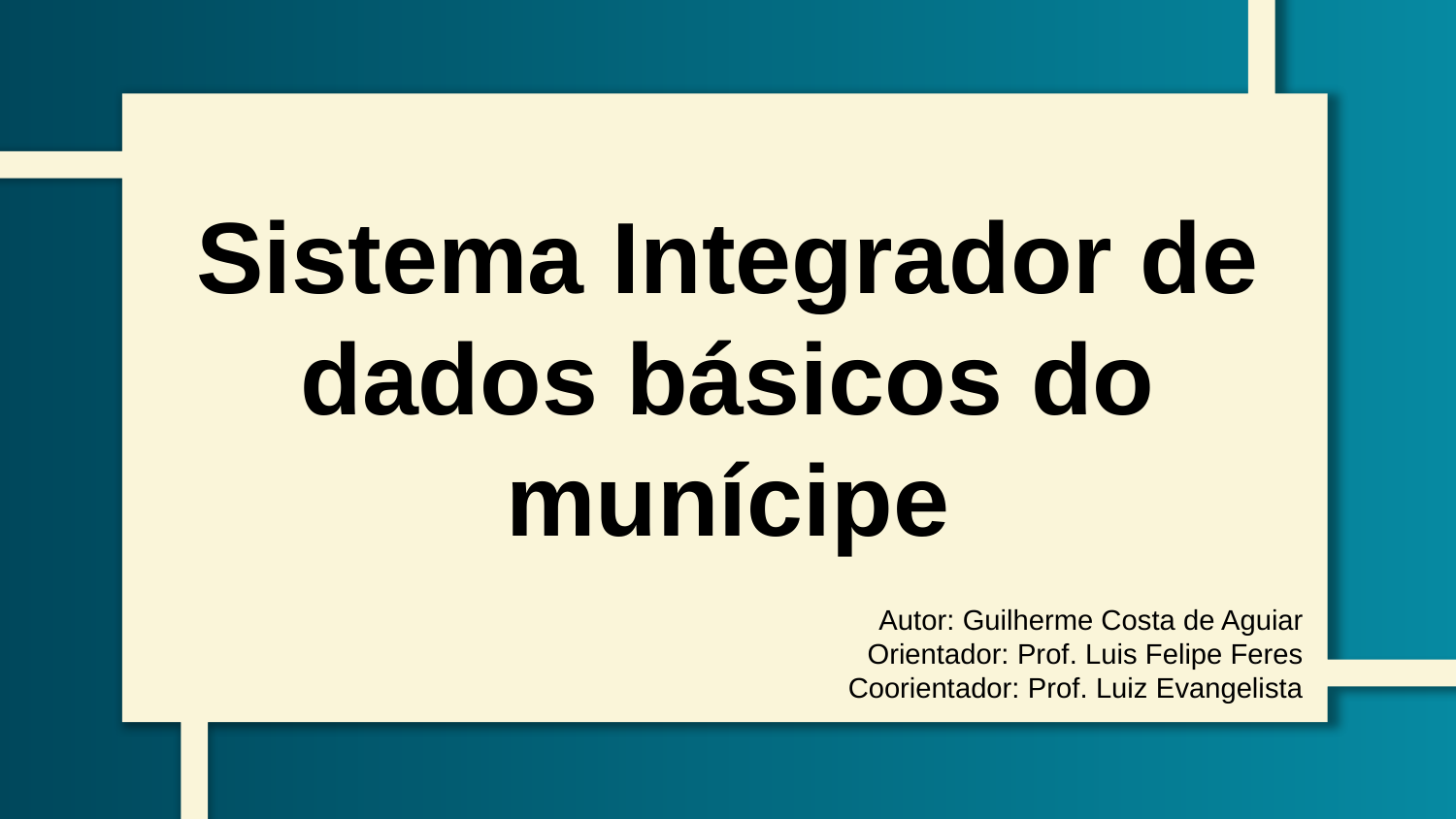

# Sistema Integrador de dados básicos do munícipe
Autor: Guilherme Costa de Aguiar
Orientador: Prof. Luis Felipe Feres
Coorientador: Prof. Luiz Evangelista